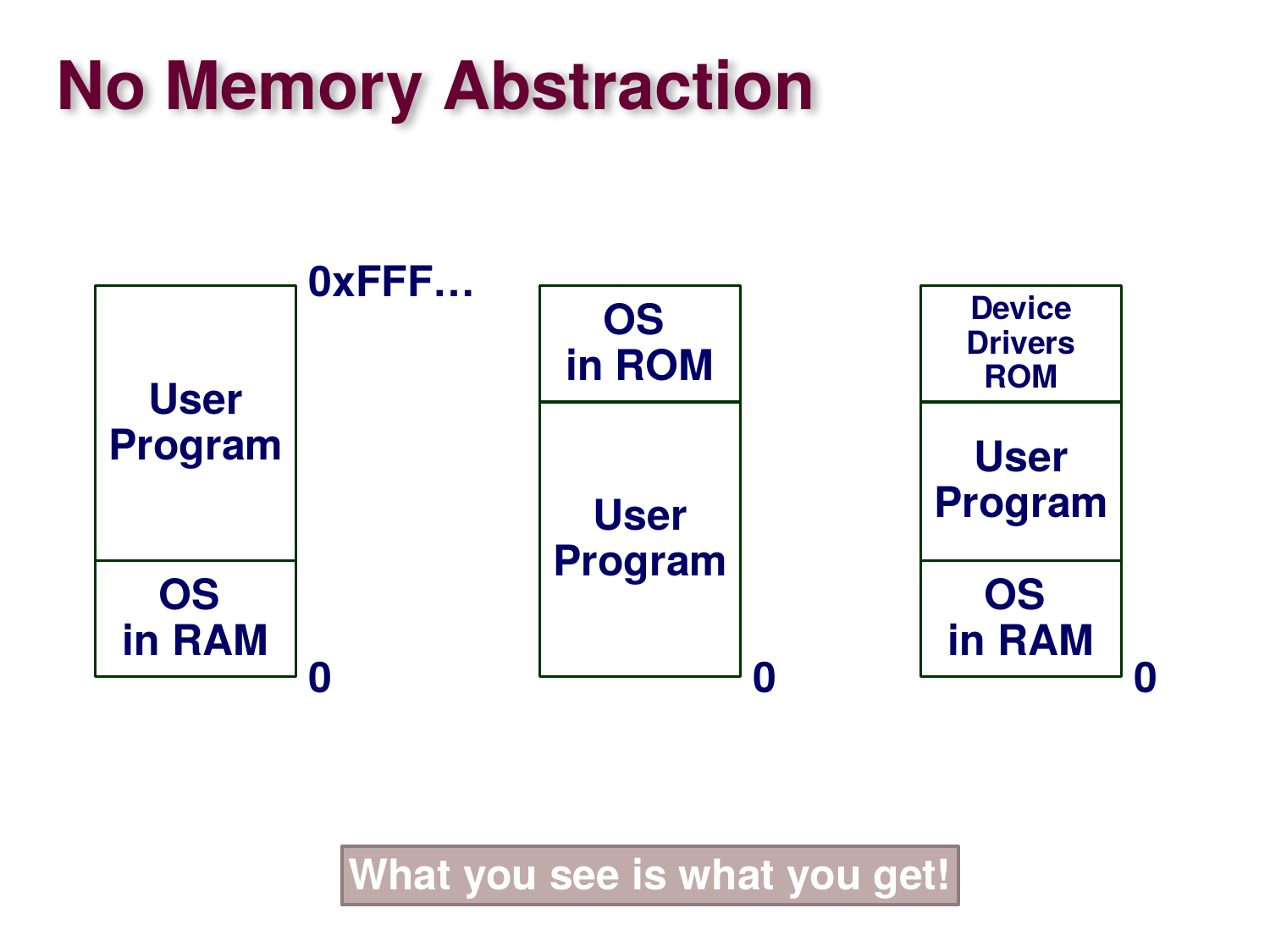

# No Memory Abstraction
0xFFF…
User Program
OS
in ROM
Device Drivers ROM
User Program
User Program
OS
in RAM
OS
in RAM
0
0
0
What you see is what you get!